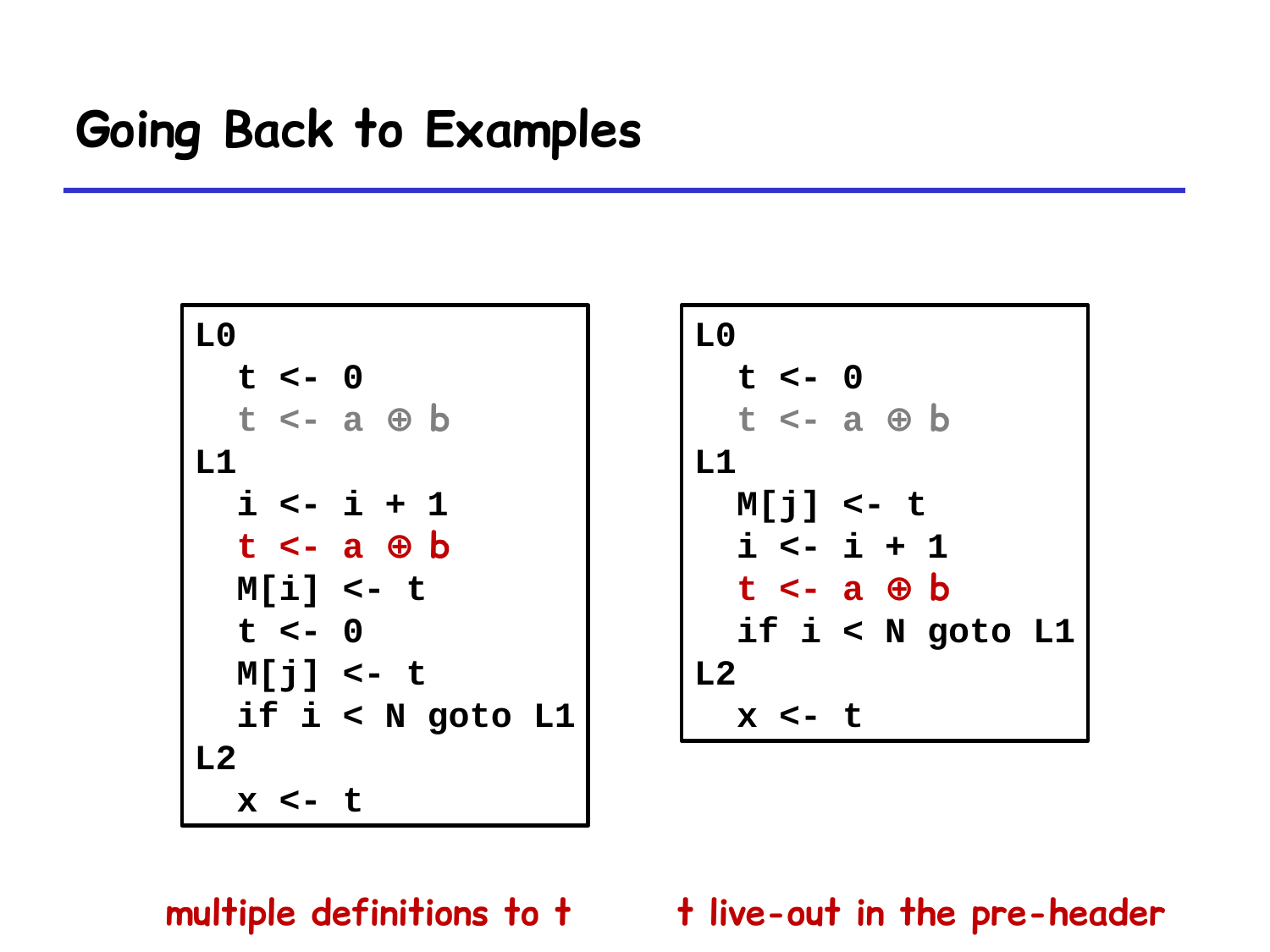

# Going Back to Examples

L0
  t <- 0
  t <- a ⊕ b
L1
  i <- i + 1
  t <- a ⊕ b
  M[i] <- t
  t <- 0
  M[j] <- t
  if i < N goto L1
L2
  x <- t
L0
  t <- 0
  t <- a ⊕ b
L1
  M[j] <- t
  i <- i + 1
  t <- a ⊕ b
  if i < N goto L1
L2
  x <- t
30
multiple definitions to t
t live-out in the pre-header